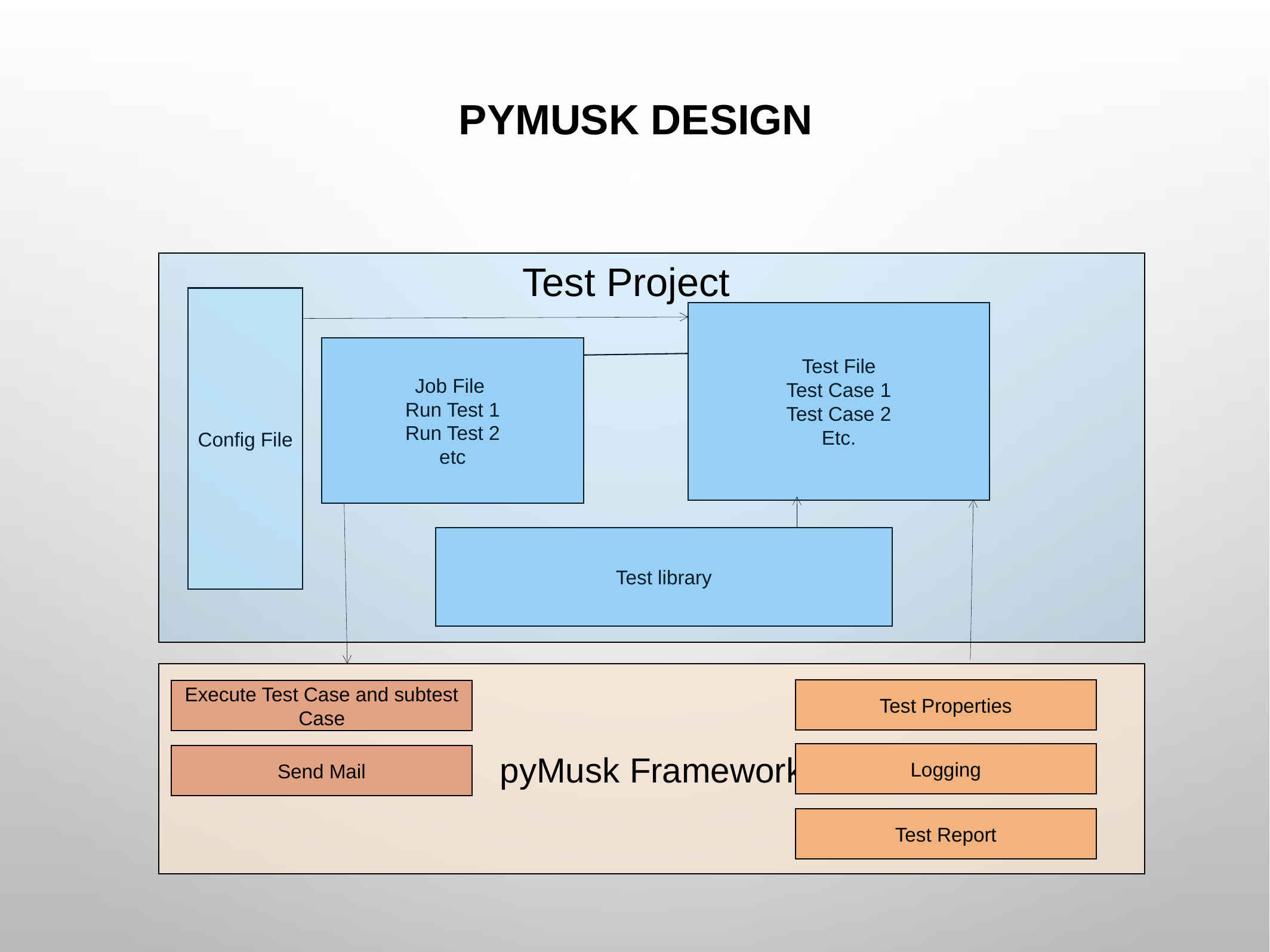

pyMusk Design
Test Project

Config File
Test File
Test Case 1
Test Case 2
Etc.
Job File
Run Test 1
Run Test 2
etc
Test library
pyMusk Framework
Test Properties
Execute Test Case and subtest Case
Logging
Send Mail
Test Report